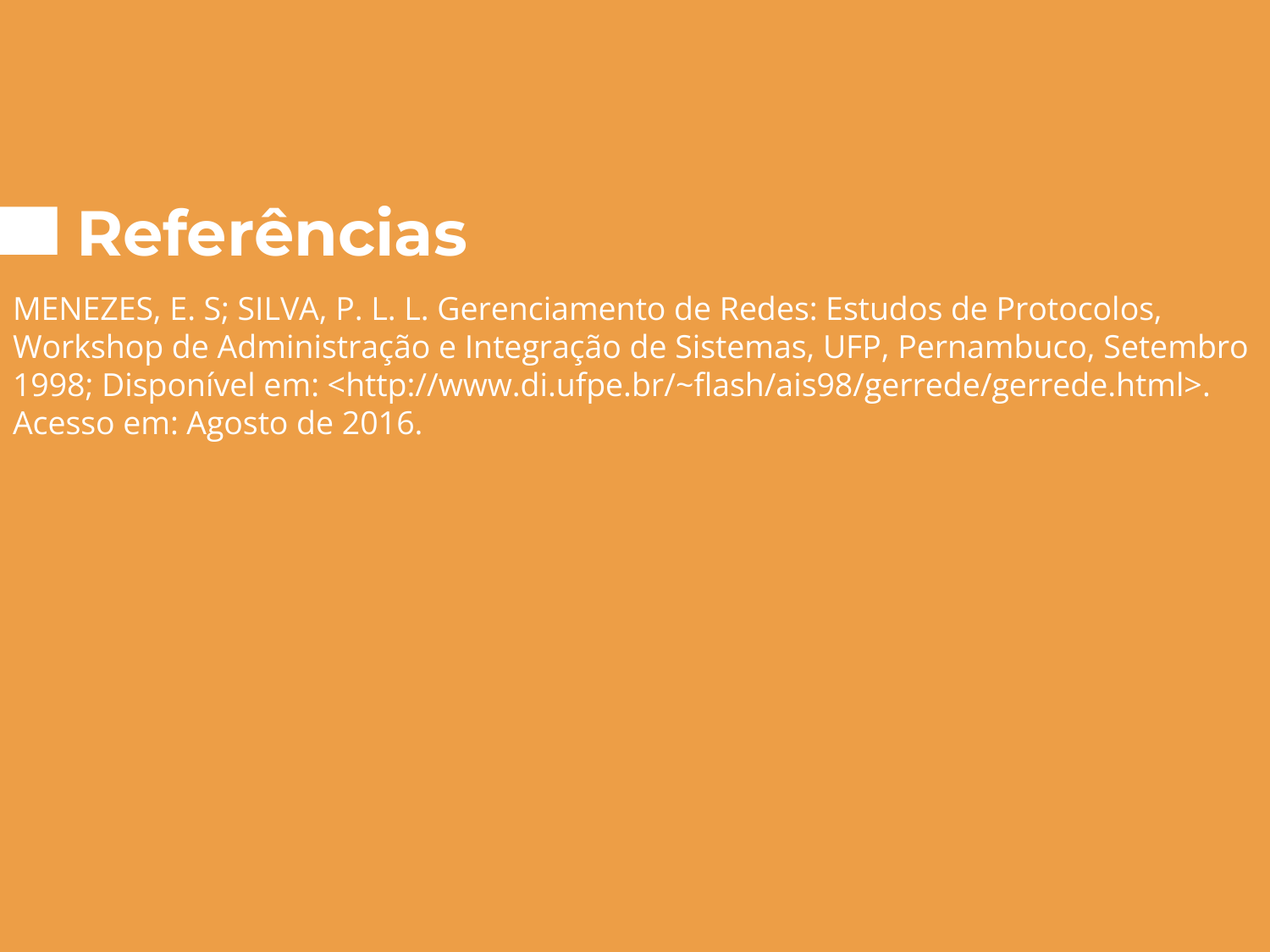

# Referências
MENEZES, E. S; SILVA, P. L. L. Gerenciamento de Redes: Estudos de Protocolos, Workshop de Administração e Integração de Sistemas, UFP, Pernambuco, Setembro 1998; Disponível em: <http://www.di.ufpe.br/~flash/ais98/gerrede/gerrede.html>. Acesso em: Agosto de 2016.